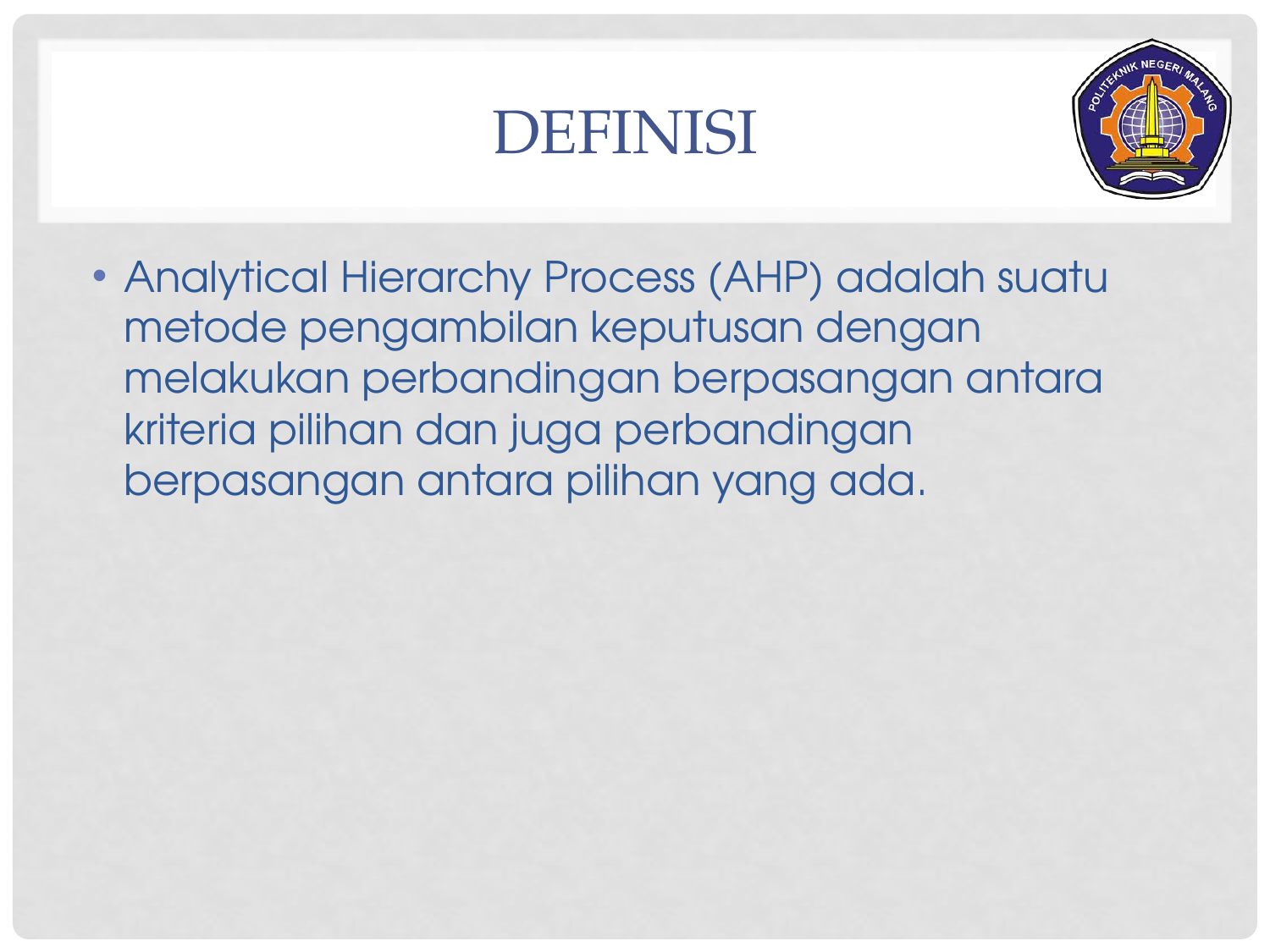

# DEFINISI
Analytical Hierarchy Process (AHP) adalah suatu metode pengambilan keputusan dengan melakukan perbandingan berpasangan antara kriteria pilihan dan juga perbandingan berpasangan antara pilihan yang ada.